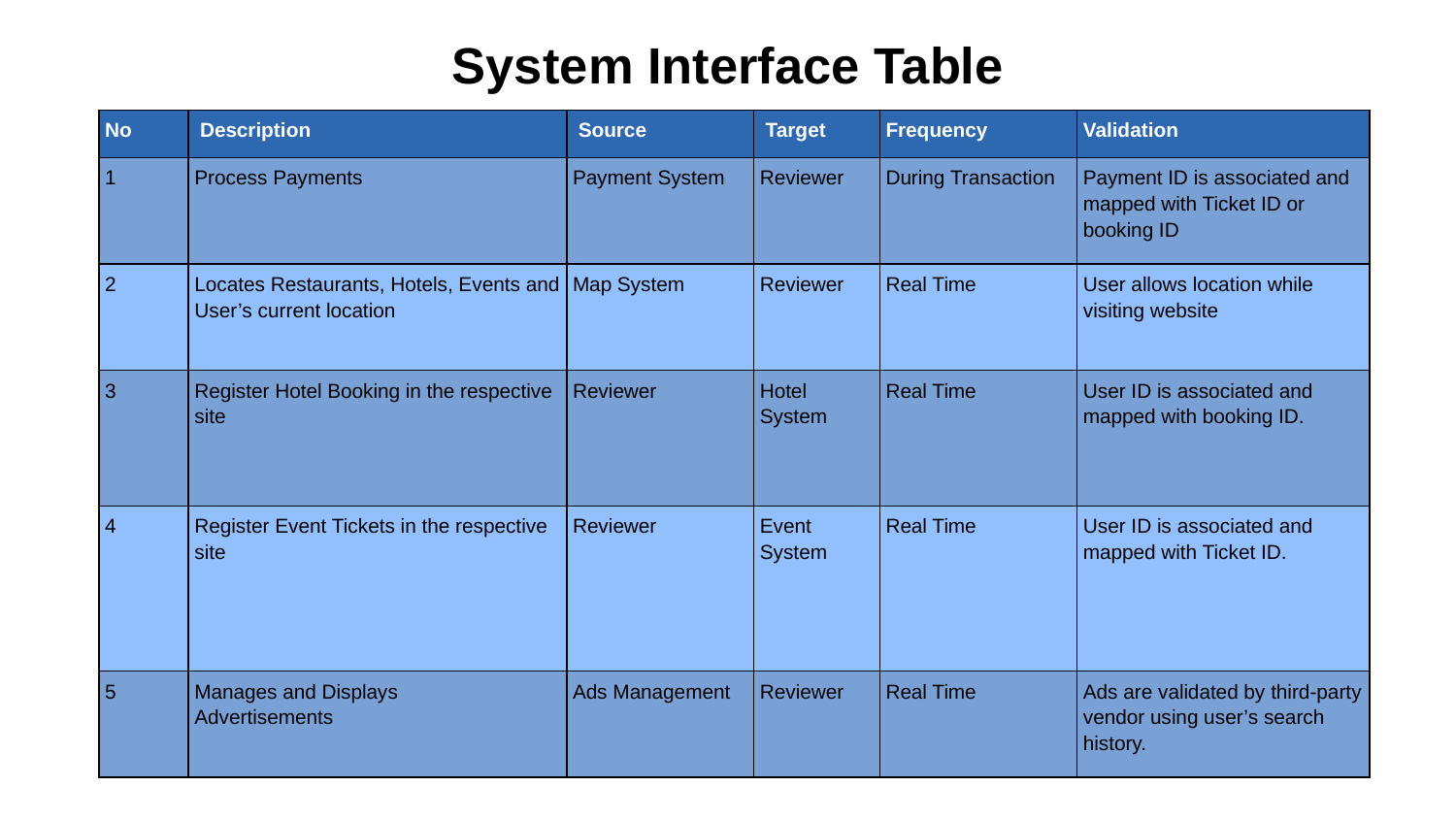

# System Interface Table
| No | Description | Source | Target | Frequency | Validation |
| --- | --- | --- | --- | --- | --- |
| 1 | Process Payments | Payment System | Reviewer | During Transaction | Payment ID is associated and mapped with Ticket ID or booking ID |
| 2 | Locates Restaurants, Hotels, Events and User’s current location | Map System | Reviewer | Real Time | User allows location while visiting website |
| 3 | Register Hotel Booking in the respective site | Reviewer | Hotel System | Real Time | User ID is associated and mapped with booking ID. |
| 4 | Register Event Tickets in the respective site | Reviewer | Event System | Real Time | User ID is associated and mapped with Ticket ID. |
| 5 | Manages and Displays Advertisements | Ads Management | Reviewer | Real Time | Ads are validated by third-party vendor using user’s search history. |